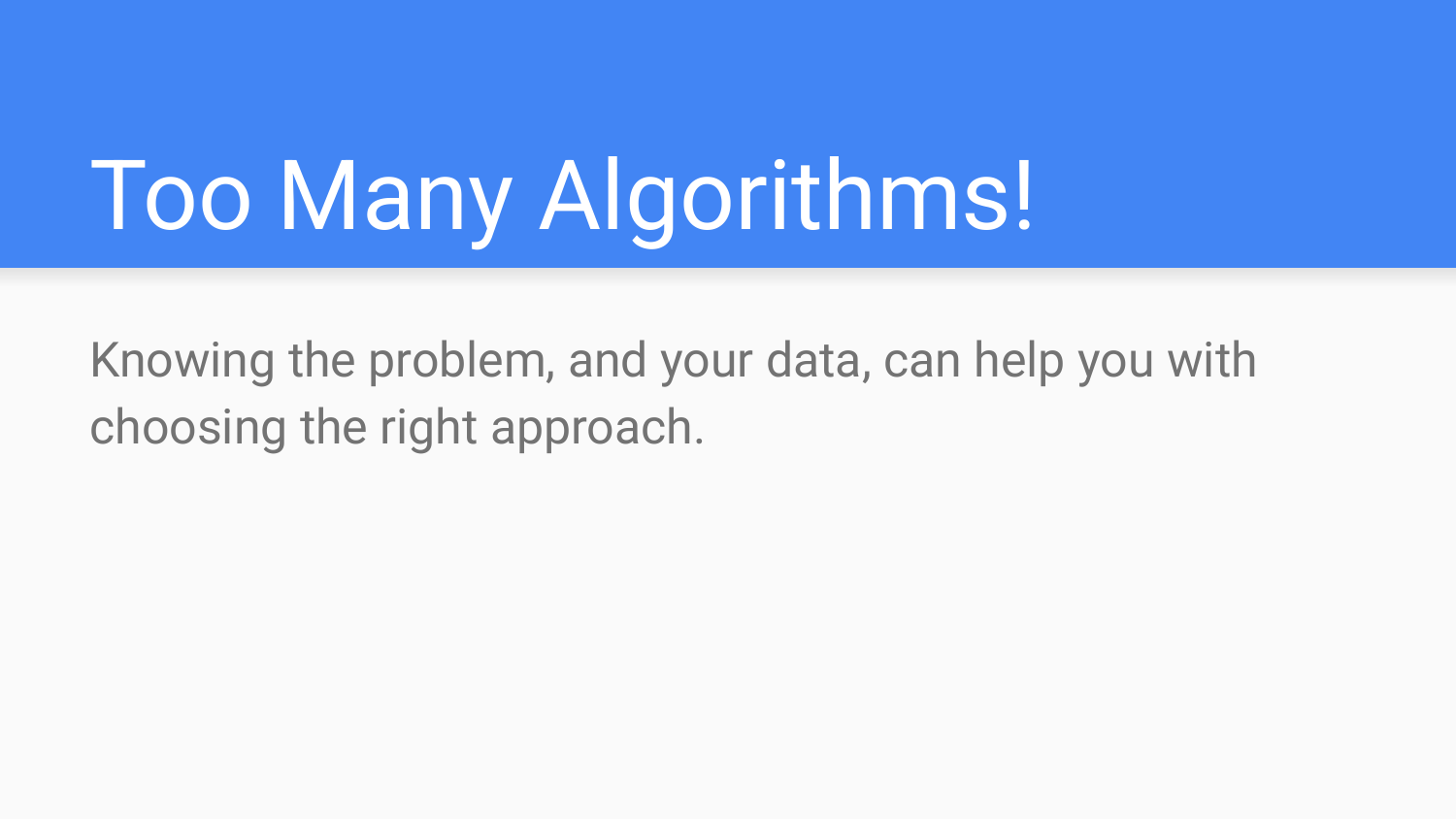

# Too Many Algorithms!
Knowing the problem, and your data, can help you with choosing the right approach.